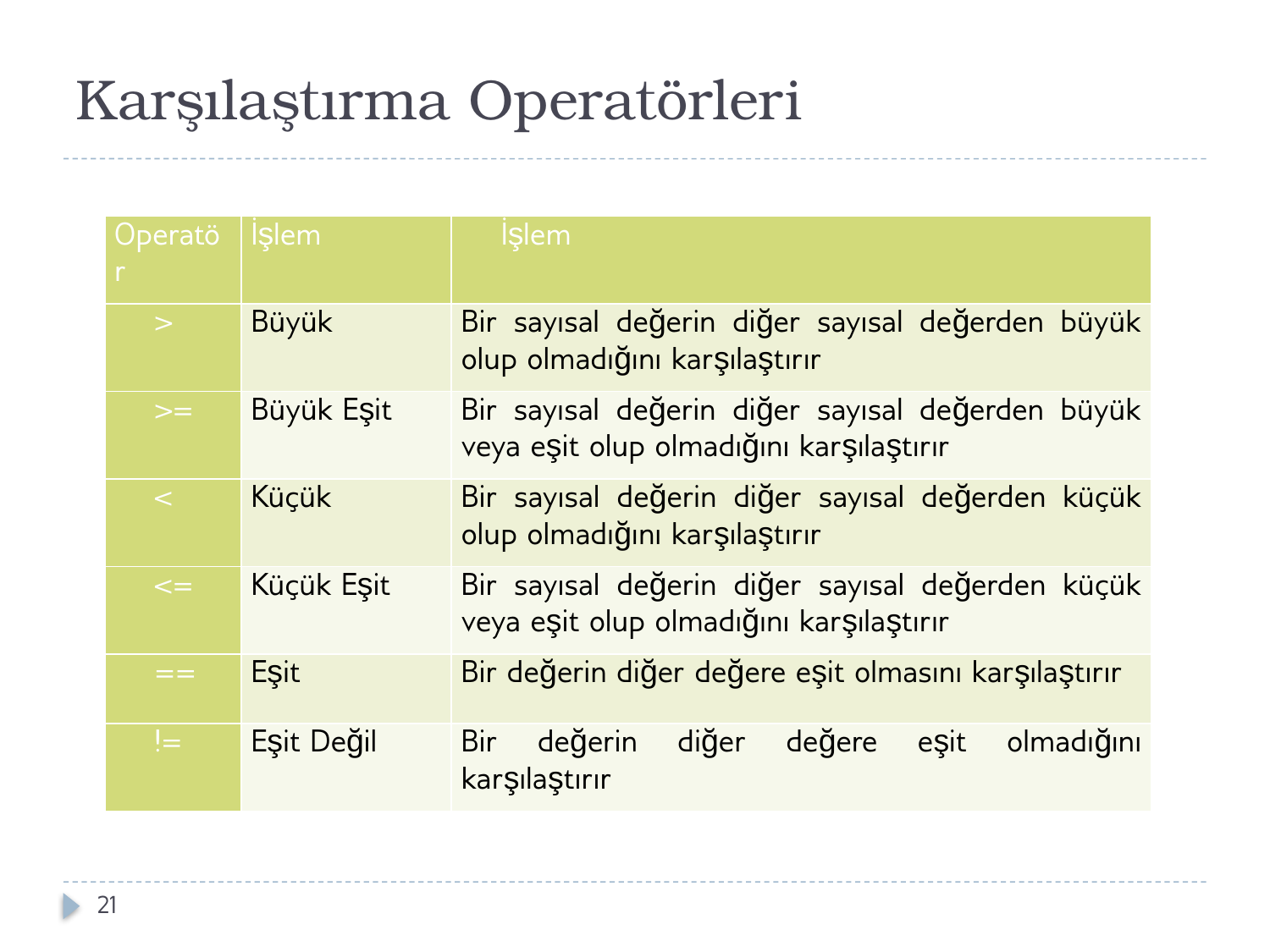

Operatörleri kullanarak karşılaştırma yapabilir
# Karşılaştırma Operatörleri
| Operatör | İşlem | İşlem |
| --- | --- | --- |
| > | Büyük | Bir sayısal değerin diğer sayısal değerden büyük olup olmadığını karşılaştırır |
| >= | Büyük Eşit | Bir sayısal değerin diğer sayısal değerden büyük veya eşit olup olmadığını karşılaştırır |
| < | Küçük | Bir sayısal değerin diğer sayısal değerden küçük olup olmadığını karşılaştırır |
| <= | Küçük Eşit | Bir sayısal değerin diğer sayısal değerden küçük veya eşit olup olmadığını karşılaştırır |
| == | Eşit | Bir değerin diğer değere eşit olmasını karşılaştırır |
| != | Eşit Değil | Bir değerin diğer değere eşit olmadığını karşılaştırır |
21